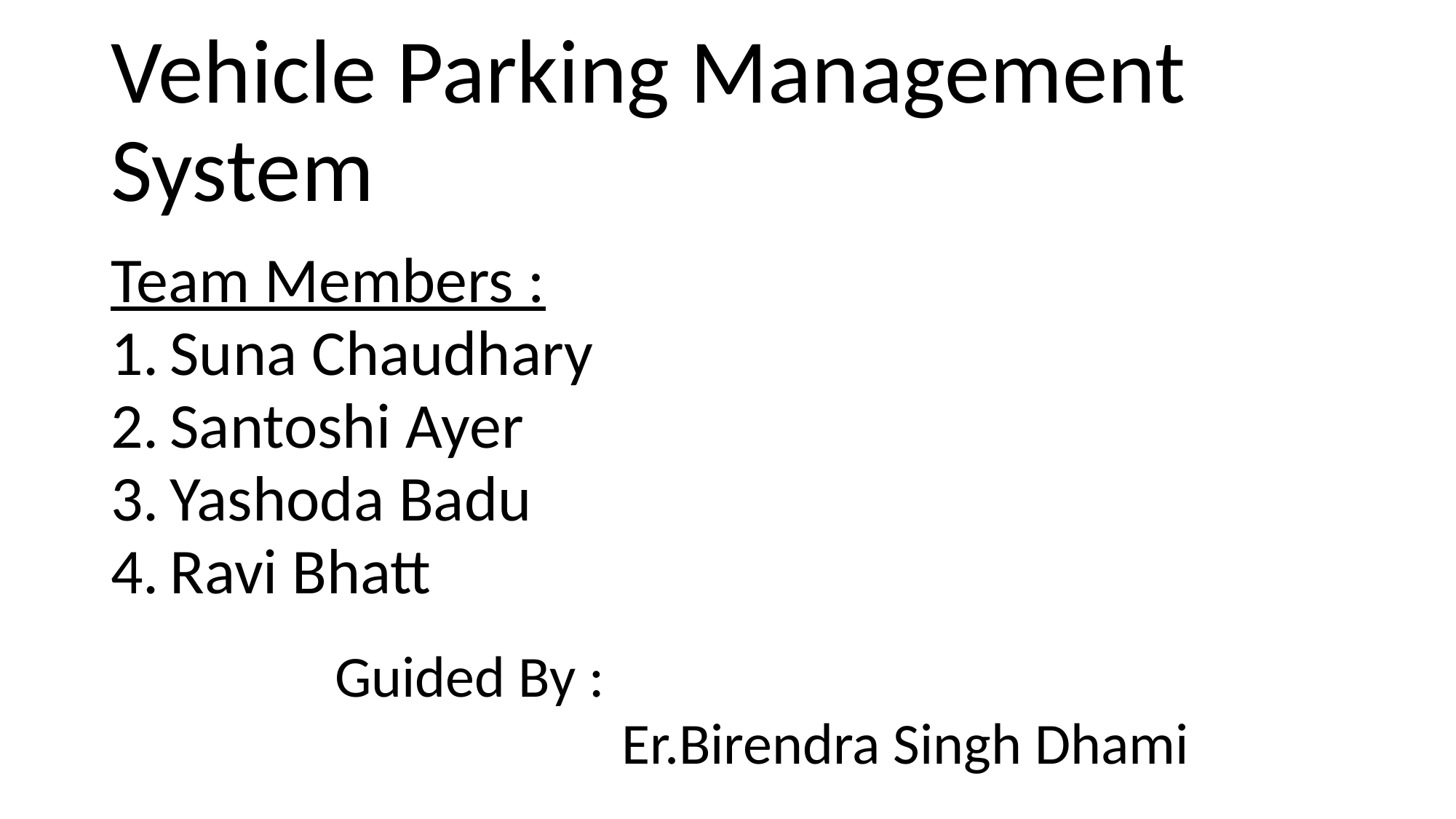

# Vehicle Parking Management System

Team Members :
Suna Chaudhary
Santoshi Ayer
Yashoda Badu
Ravi Bhatt

                                                                        Guided By :
                                       Er.Birendra Singh Dhami